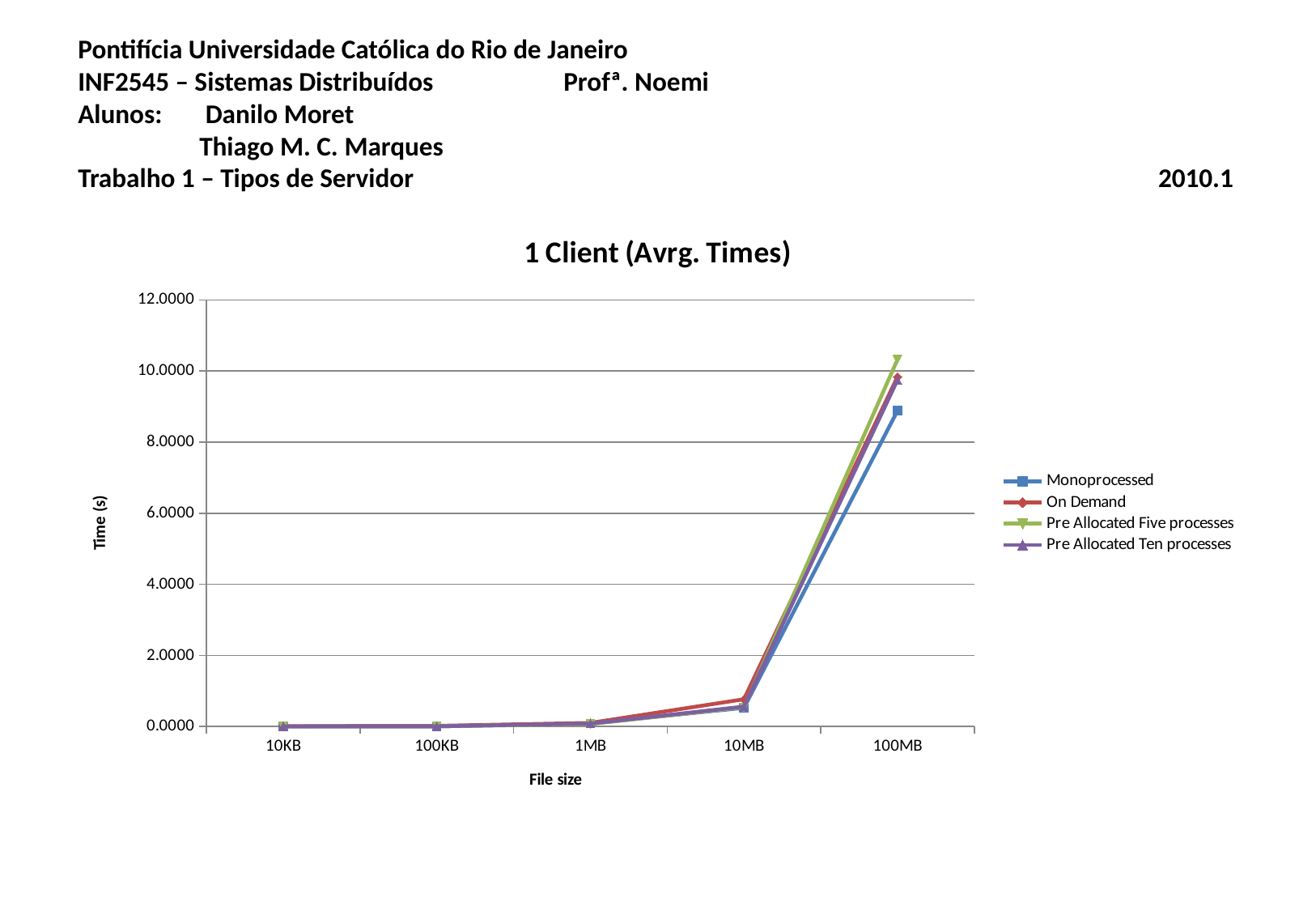

# Pontifícia Universidade Católica do Rio de Janeiro INF2545 – Sistemas Distribuídos		Profª. Noemi Alunos:	 Danilo Moret Thiago M. C. Marques Trabalho 1 – Tipos de Servidor						                  2010.1

### Chart: 1 Client (Avrg. Times)

| Category | Monoprocessed | On Demand | Pre Allocated Five processes | Pre Allocated Ten processes |
|---|---|---|---|---|
| 10KB | 0.0016945083936055667 | 0.010758678118387667 | 0.0017000714937845665 | 0.001998162269592267 |
| 100KB | 0.005290095011393233 | 0.019993654886881332 | 0.0064636548360189 | 0.006376783053080234 |
| 1MB | 0.08616061210632335 | 0.10196973482768001 | 0.07054953972498566 | 0.08264782031377133 |
| 10MB | 0.52489698330561 | 0.7676183819770833 | 0.5441463271776833 | 0.56063678264618 |
| 100MB | 8.884256823857633 | 9.837636188666066 | 10.325769241650734 | 9.751139148076367 |